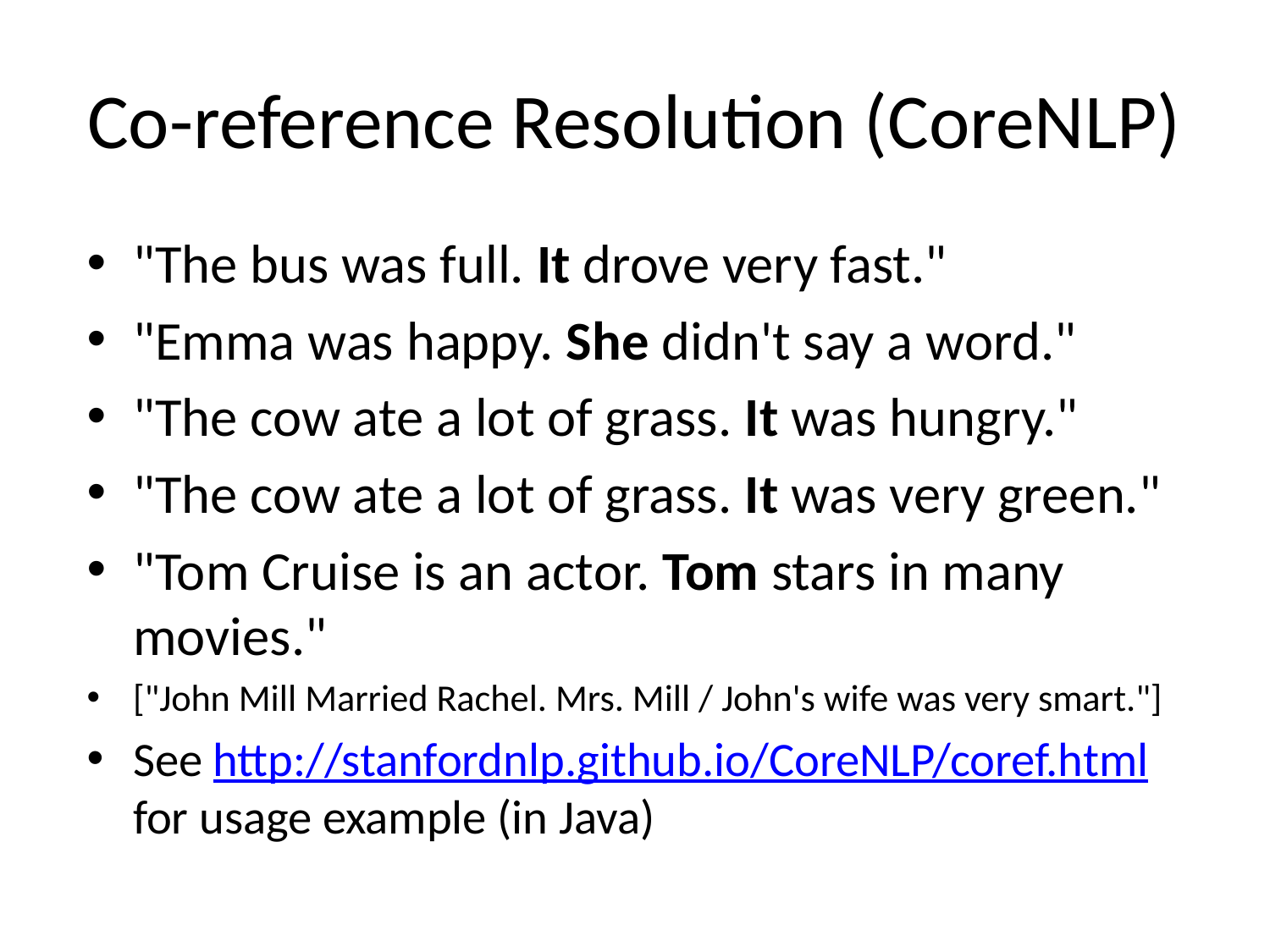

# Co-reference Resolution (CoreNLP)
"The bus was full. It drove very fast."
"Emma was happy. She didn't say a word."
"The cow ate a lot of grass. It was hungry."
"The cow ate a lot of grass. It was very green."
"Tom Cruise is an actor. Tom stars in many movies."
["John Mill Married Rachel. Mrs. Mill / John's wife was very smart."]
See http://stanfordnlp.github.io/CoreNLP/coref.html for usage example (in Java)